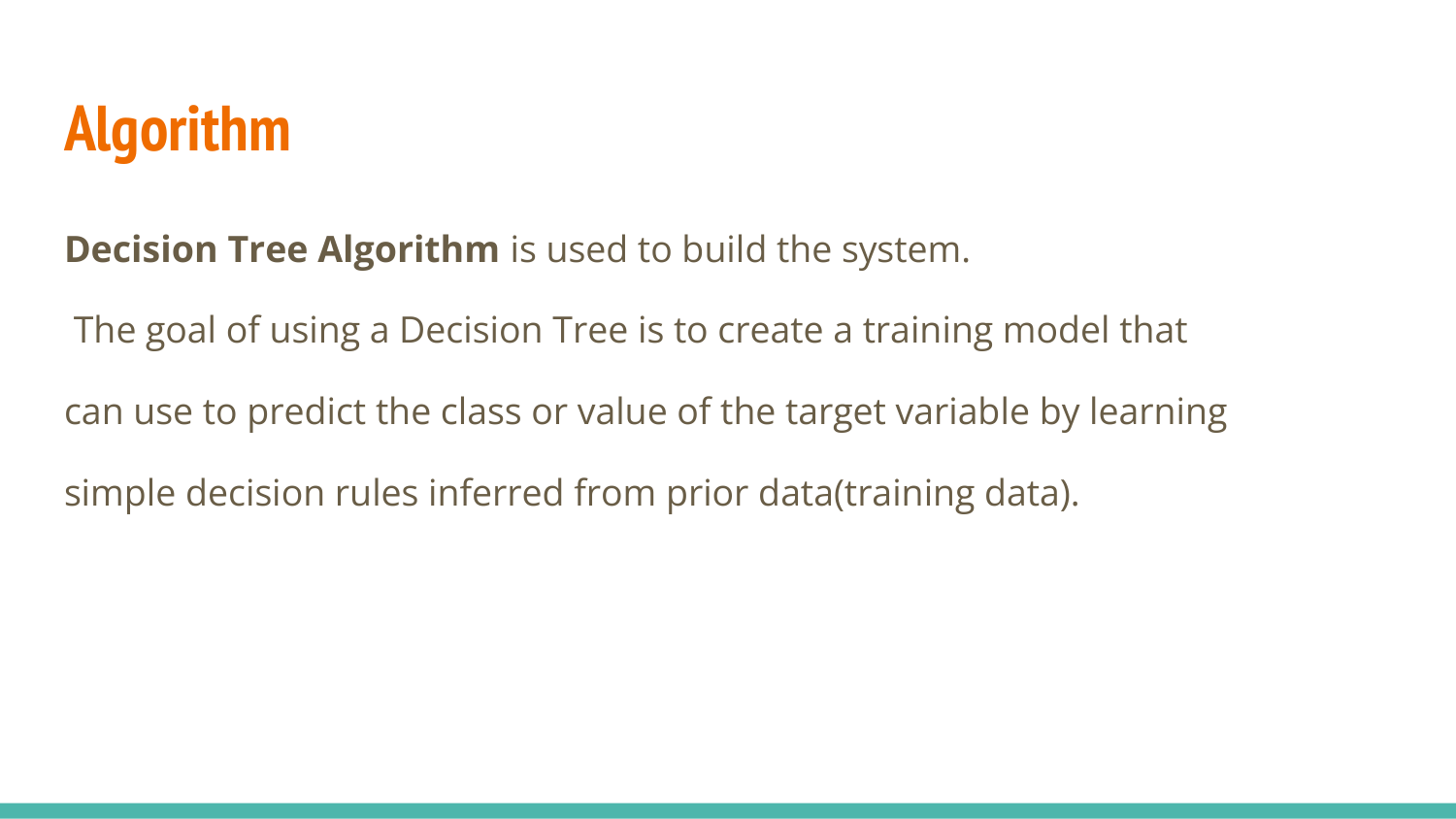

# Algorithm
Decision Tree Algorithm is used to build the system.
 The goal of using a Decision Tree is to create a training model that
can use to predict the class or value of the target variable by learning
simple decision rules inferred from prior data(training data).